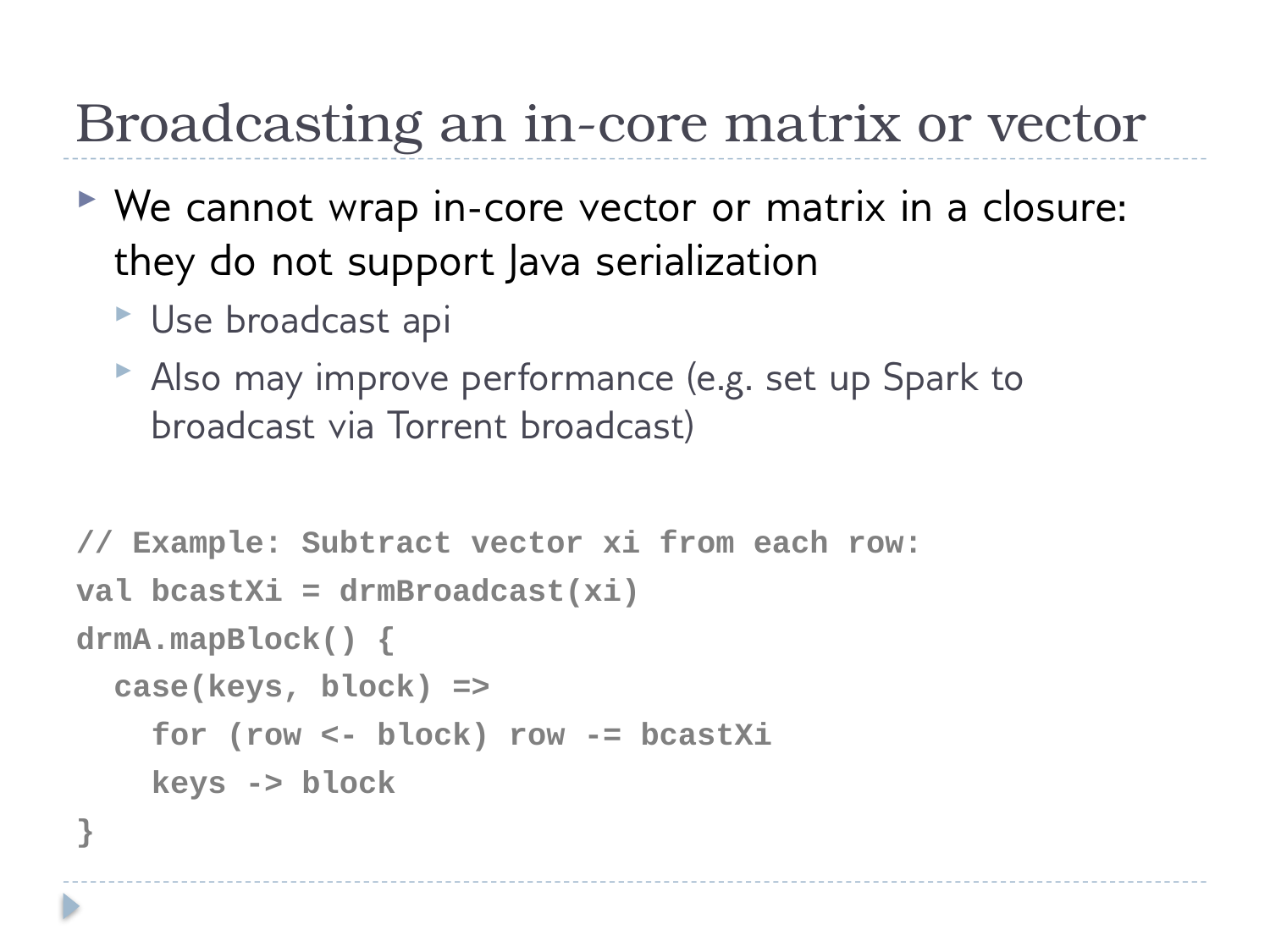

# Broadcasting an in-core matrix or vector
We cannot wrap in-core vector or matrix in a closure: they do not support Java serialization
Use broadcast api
Also may improve performance (e.g. set up Spark to broadcast via Torrent broadcast)

// Example: Subtract vector xi from each row:
val bcastXi = drmBroadcast(xi)
drmA.mapBlock() {
	case(keys, block) =>
    for (row <- block) row -= bcastXi
    keys -> block
}